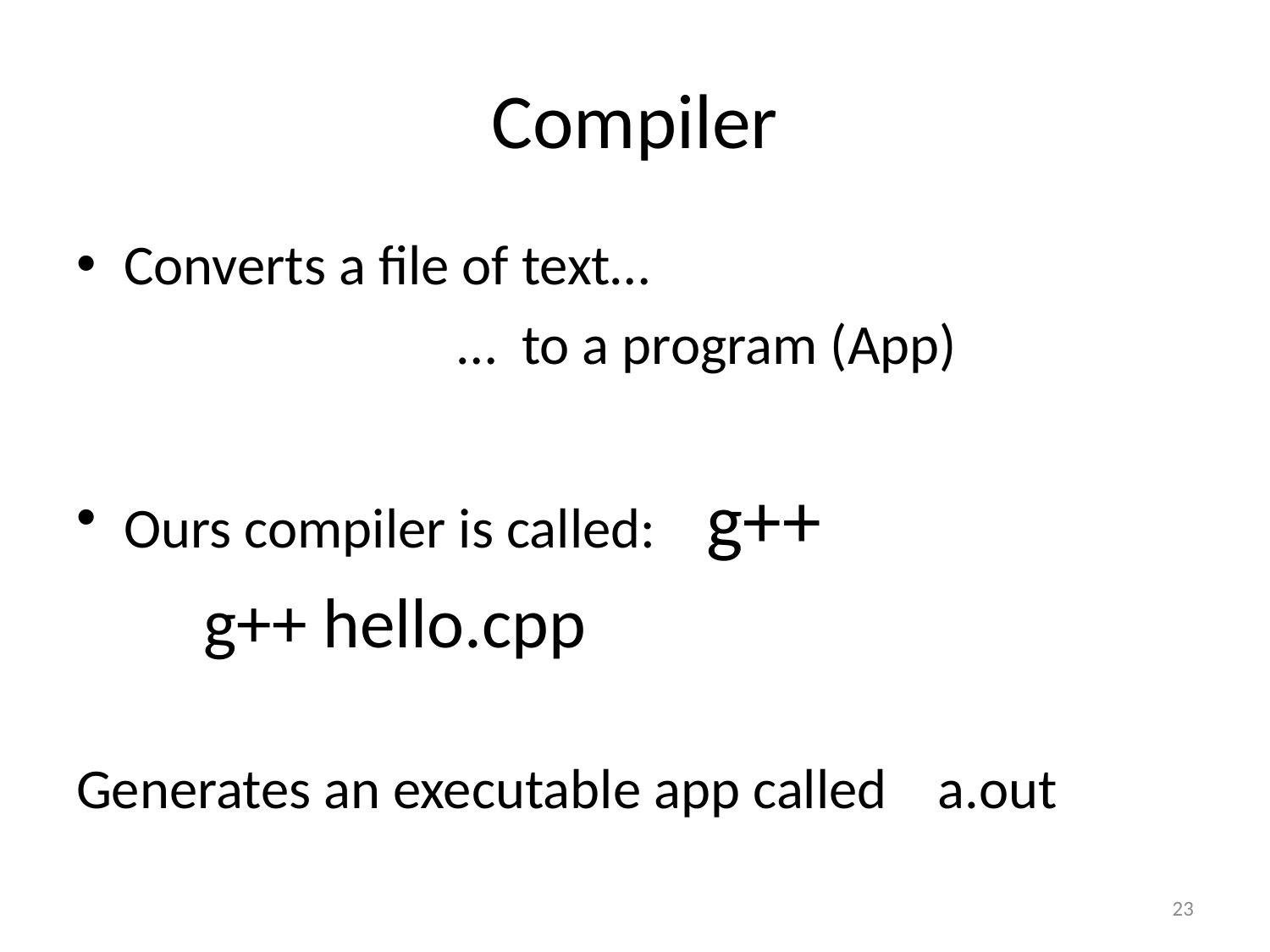

# Compiler
Converts a file of text…
			…  to a program (App)

Ours compiler is called:    g++
	g++ hello.cpp

Generates an executable app called    a.out
23